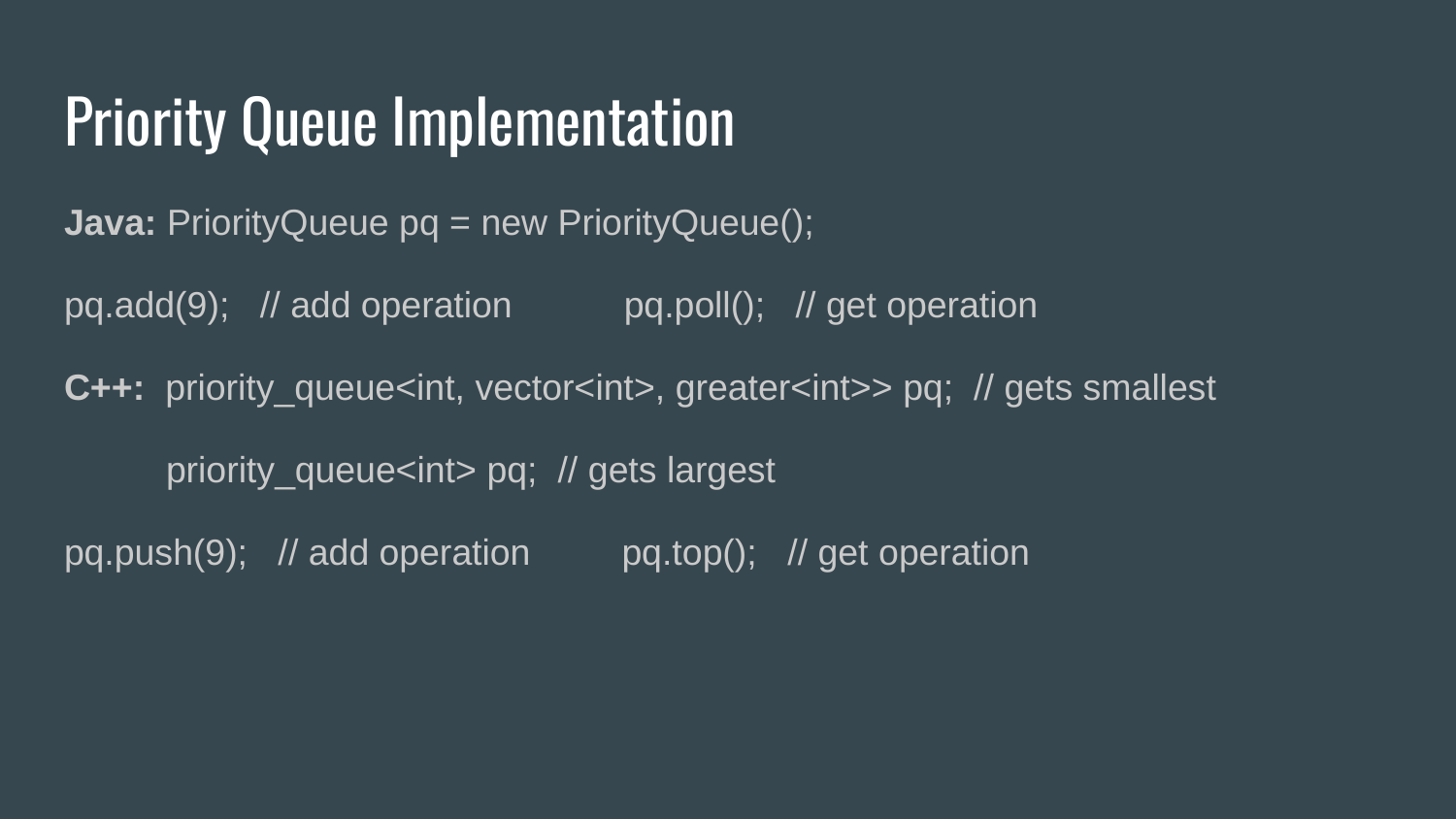

# Priority Queue Implementation
Java: PriorityQueue pq = new PriorityQueue();
pq.add(9);   // add operation           pq.poll();   // get operation
C++:  priority_queue<int, vector<int>, greater<int>> pq;  // gets smallest
          priority_queue<int> pq;  // gets largest
pq.push(9);   // add operation         pq.top();   // get operation